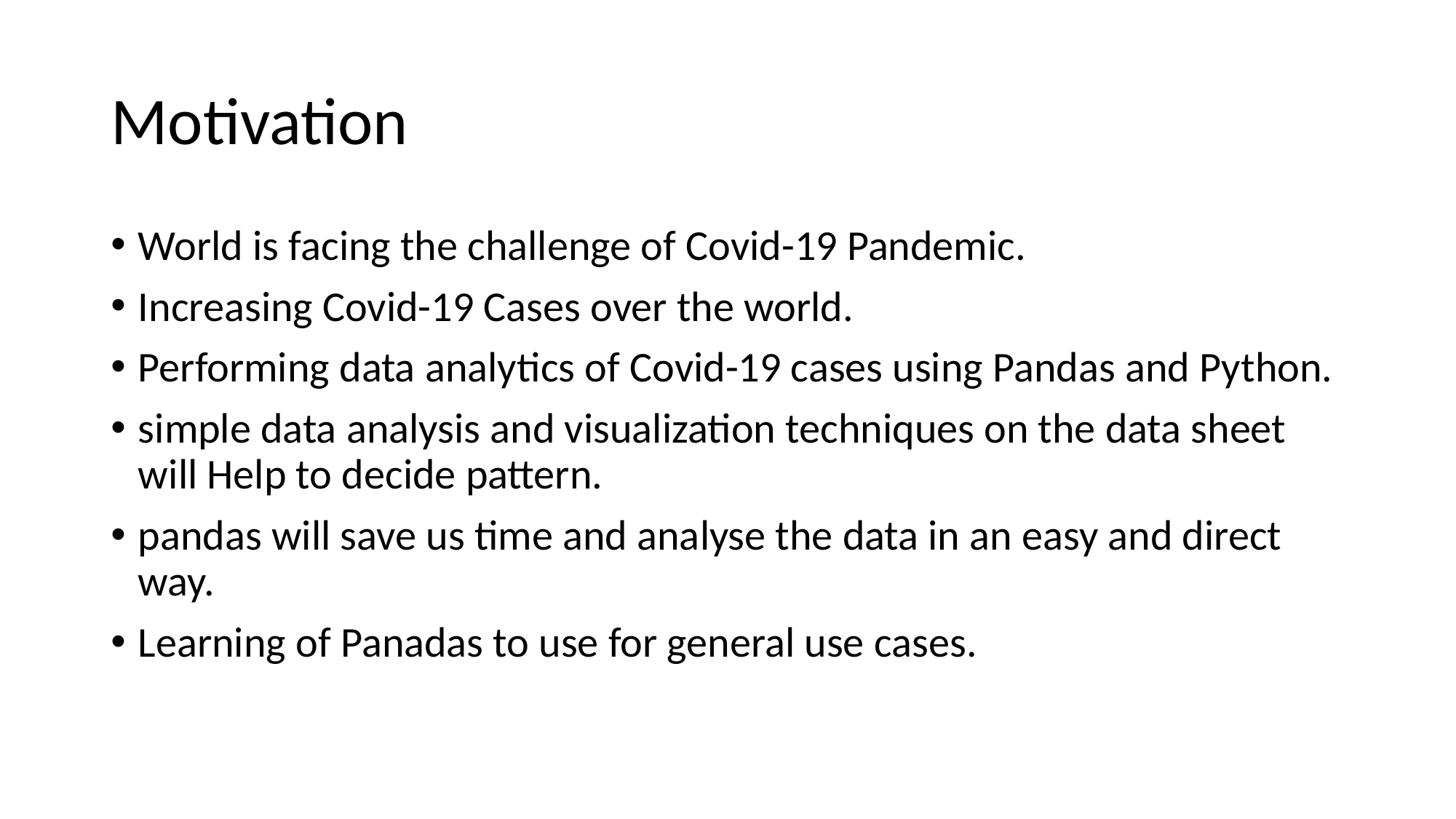

# Motivation
World is facing the challenge of Covid-19 Pandemic.
Increasing Covid-19 Cases over the world.
Performing data analytics of Covid-19 cases using Pandas and Python.
simple data analysis and visualization techniques on the data sheet will Help to decide pattern.
pandas will save us time and analyse the data in an easy and direct way.
Learning of Panadas to use for general use cases.